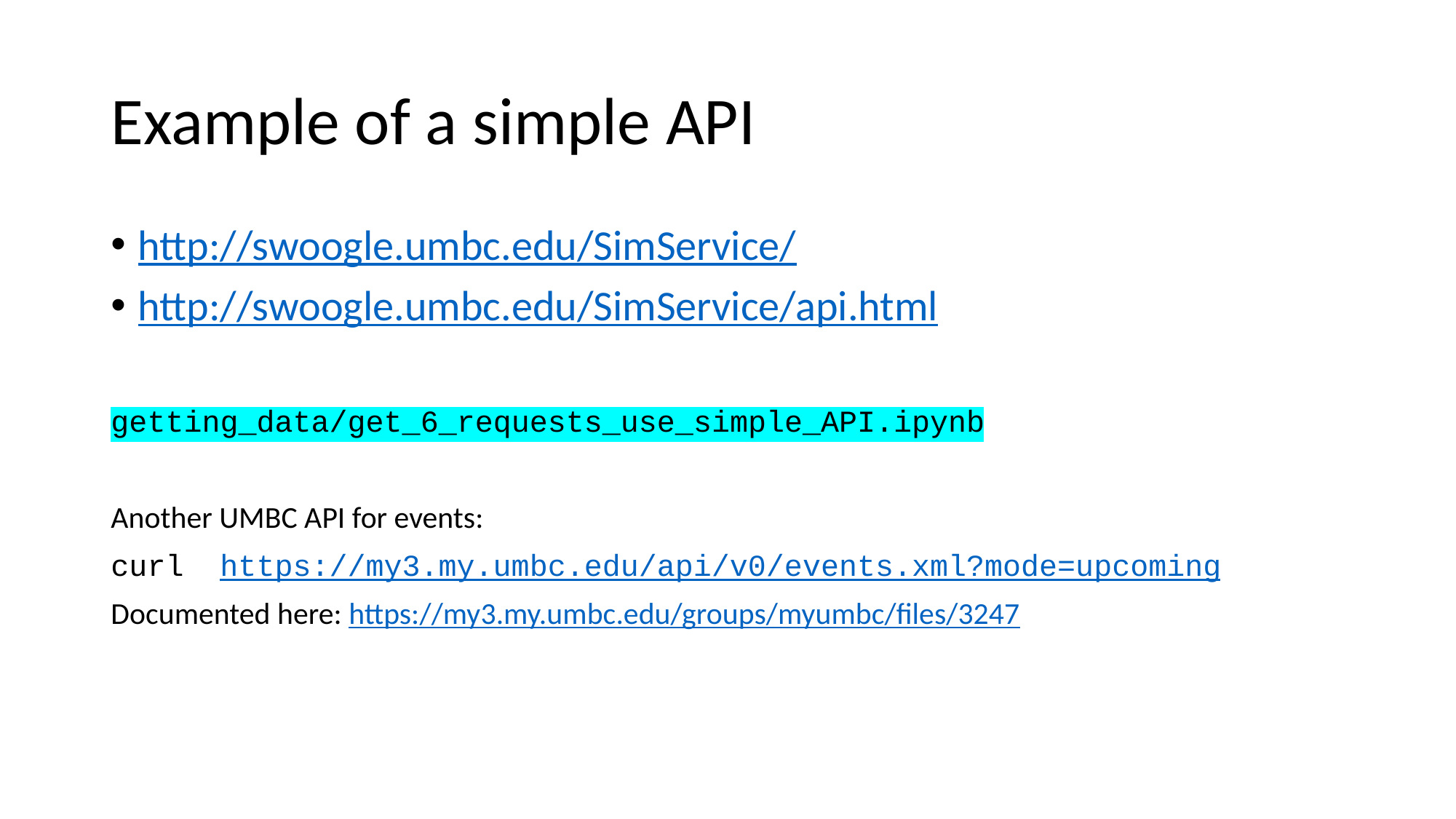

# Example of a simple API
http://swoogle.umbc.edu/SimService/
http://swoogle.umbc.edu/SimService/api.html

getting_data/get_6_requests_use_simple_API.ipynb

Another UMBC API for events:
curl  https://my3.my.umbc.edu/api/v0/events.xml?mode=upcoming
Documented here: https://my3.my.umbc.edu/groups/myumbc/files/3247